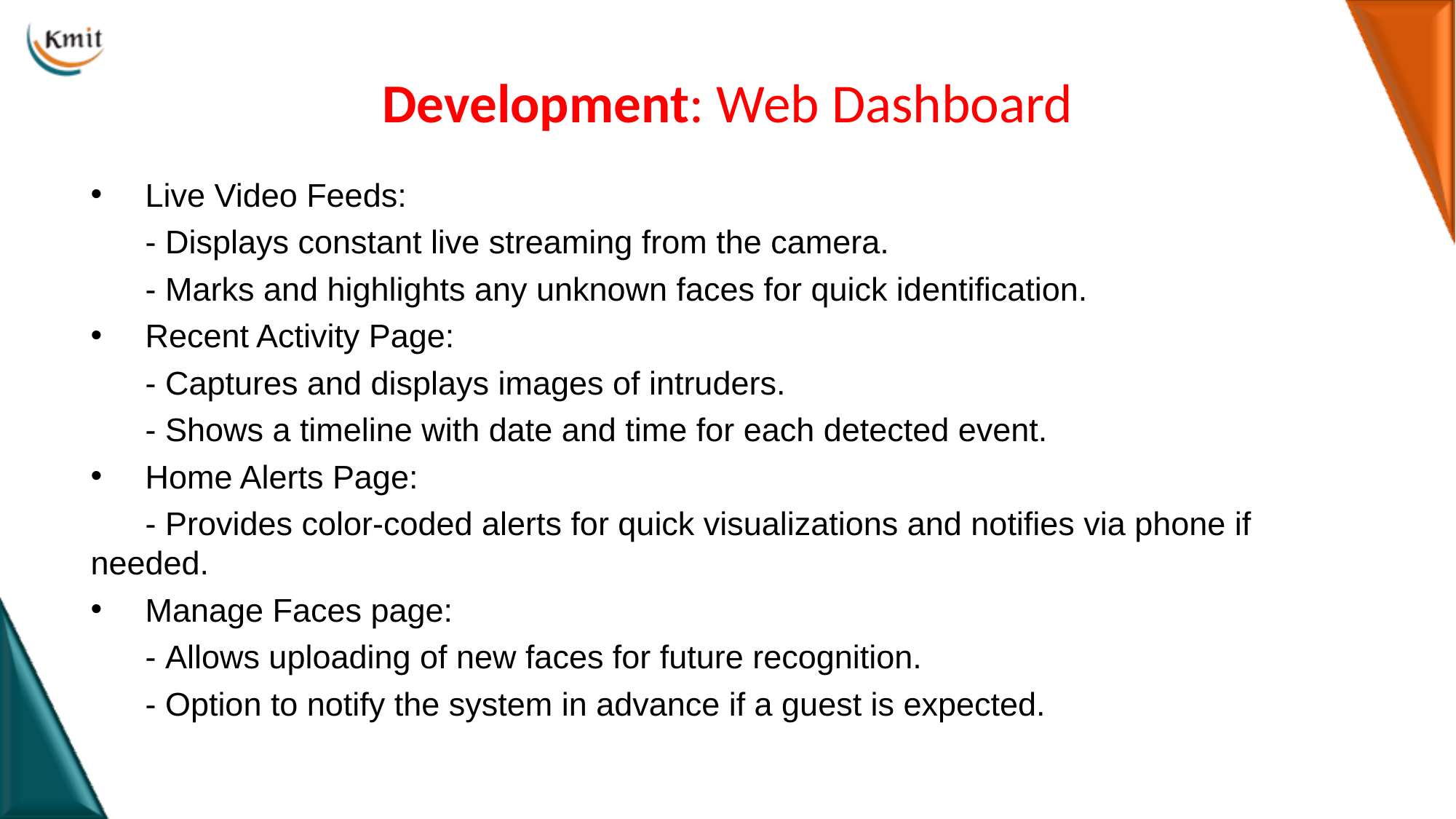

Development: Web Dashboard
Live Video Feeds:
- Displays constant live streaming from the camera.
- Marks and highlights any unknown faces for quick identification.
Recent Activity Page:
      - Captures and displays images of intruders.
      - Shows a timeline with date and time for each detected event.
Home Alerts Page:
      - Provides color-coded alerts for quick visualizations and notifies via phone if    	needed.
Manage Faces page:
      - Allows uploading of new faces for future recognition.
      - Option to notify the system in advance if a guest is expected.